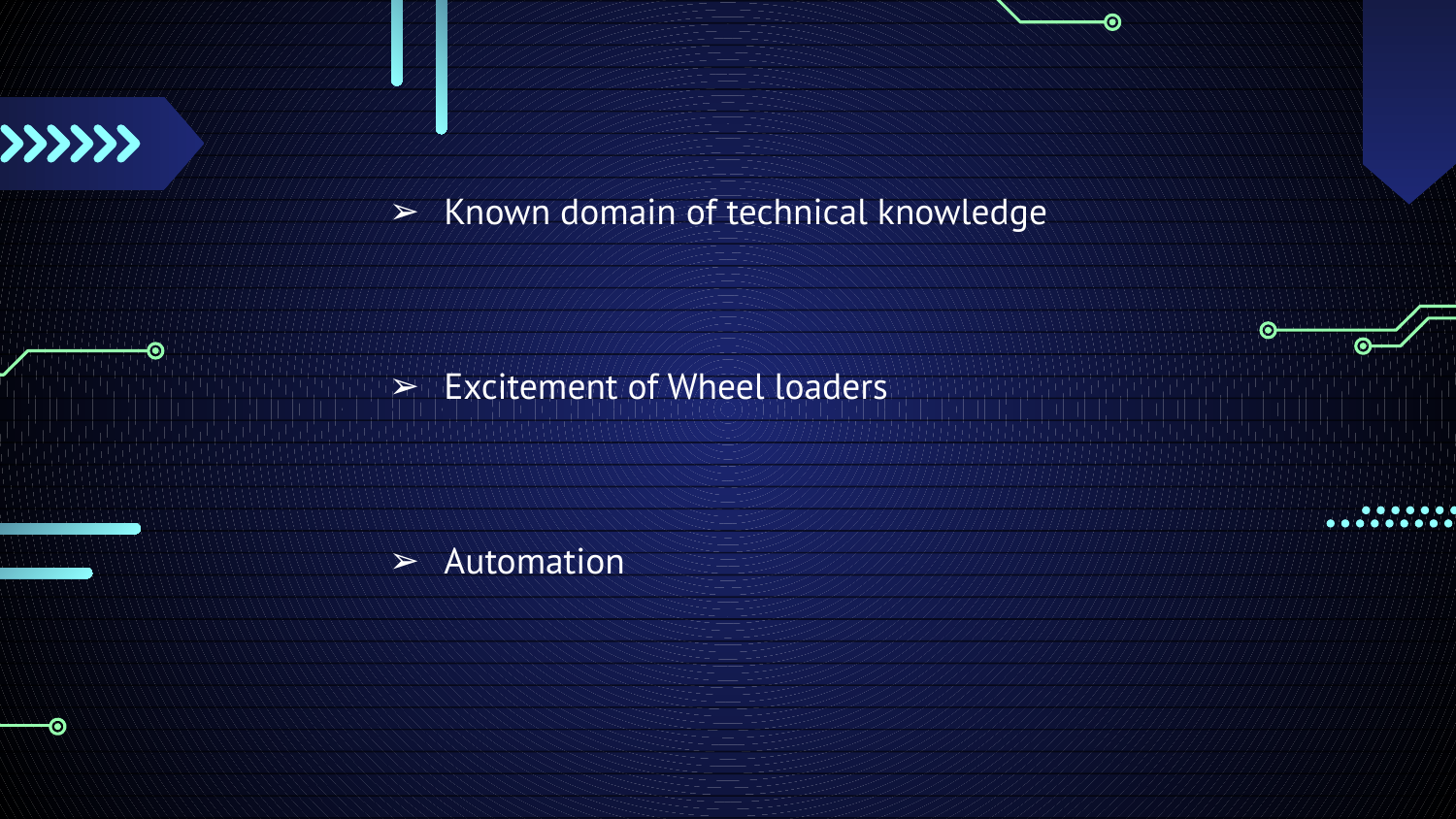

Known domain of technical knowledge

Excitement of Wheel loaders

Automation